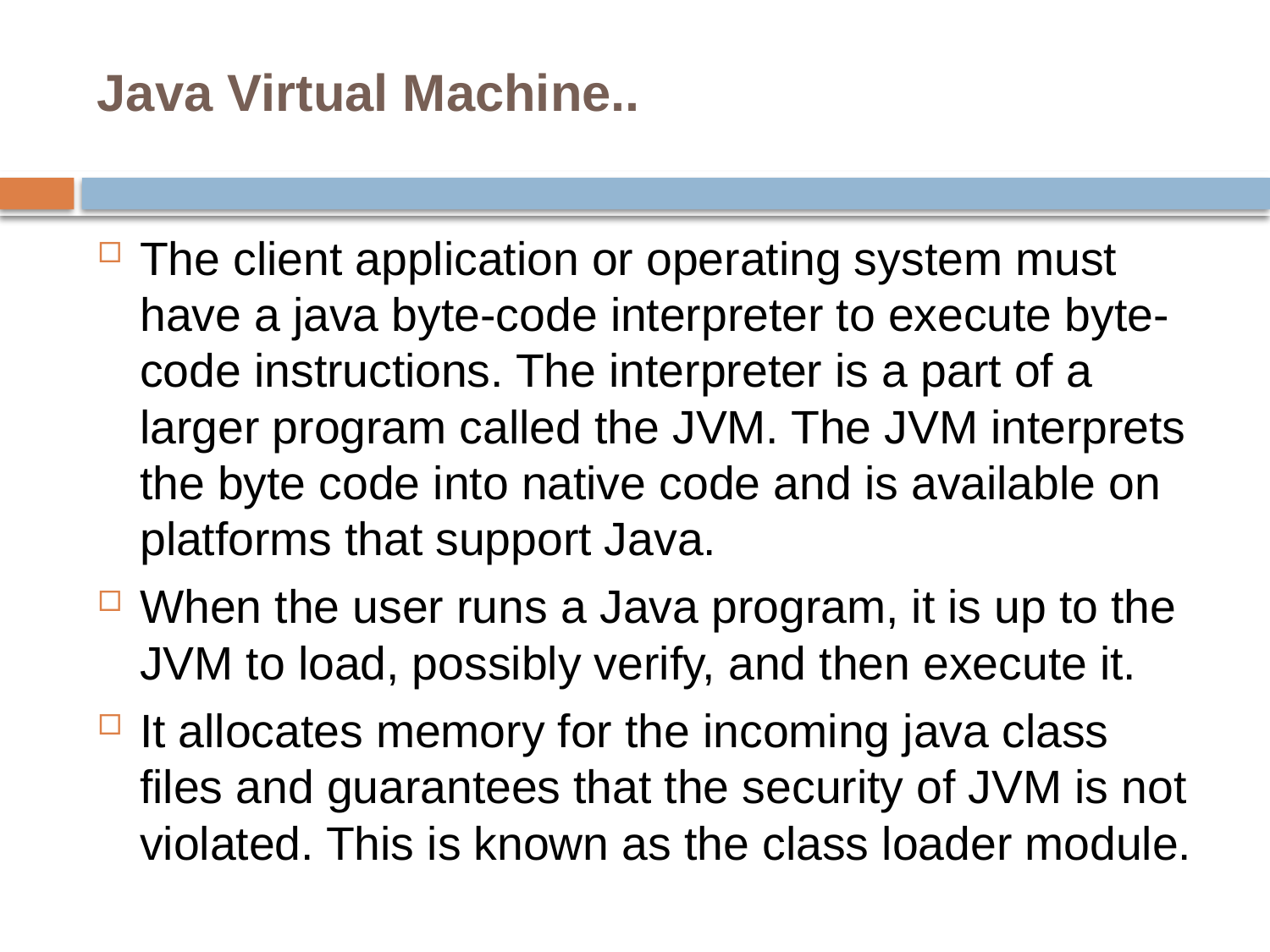

# Java Virtual Machine..
The client application or operating system must have a java byte-code interpreter to execute byte-code instructions. The interpreter is a part of a larger program called the JVM. The JVM interprets the byte code into native code and is available on platforms that support Java.
When the user runs a Java program, it is up to the JVM to load, possibly verify, and then execute it.
It allocates memory for the incoming java class files and guarantees that the security of JVM is not violated. This is known as the class loader module.